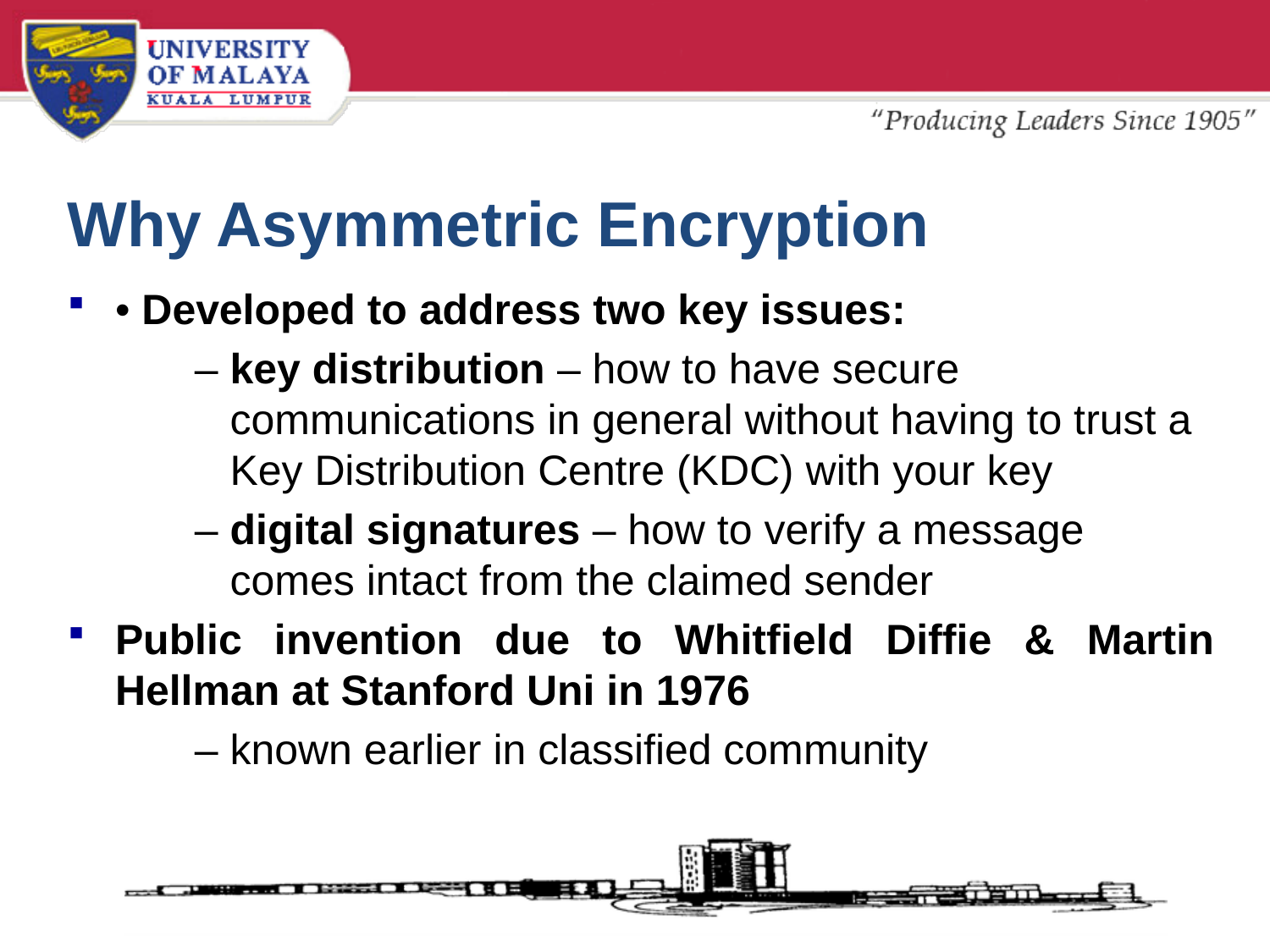

# Why Asymmetric Encryption
• Developed to address two key issues:
	– key distribution – how to have secure 	 	  	   communications in general without having to trust a 	 	   Key Distribution Centre (KDC) with your key
	– digital signatures – how to verify a message 	 	   comes intact from the claimed sender
Public invention due to Whitfield Diffie & Martin Hellman at Stanford Uni in 1976
	– known earlier in classified community